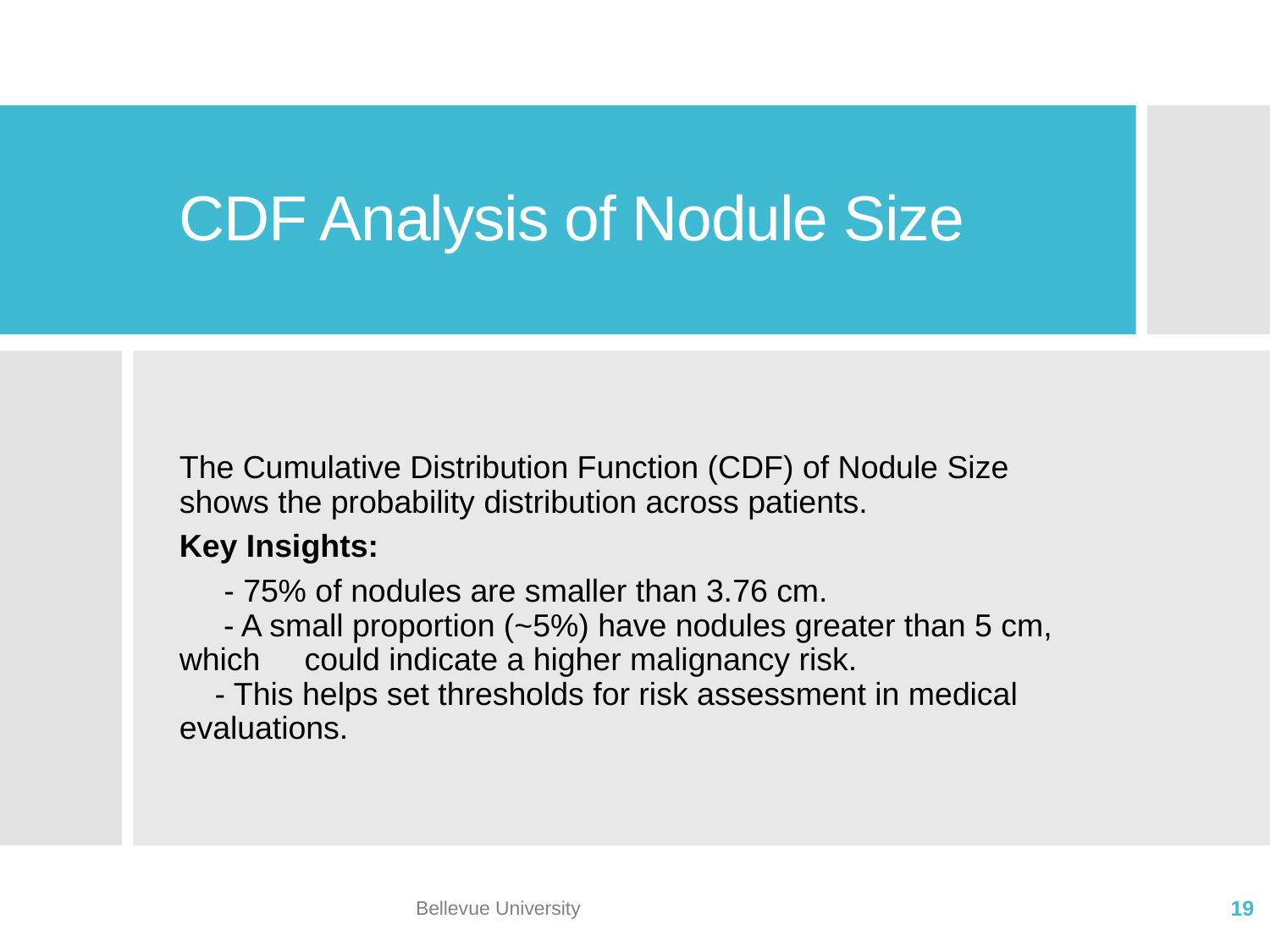

# CDF Analysis of Nodule Size

The Cumulative Distribution Function (CDF) of Nodule Size shows the probability distribution across patients.
Key Insights:
     - 75% of nodules are smaller than 3.76 cm.
     - A small proportion (~5%) have nodules greater than 5 cm, which     could indicate a higher malignancy risk.
    - This helps set thresholds for risk assessment in medical evaluations.
Bellevue University
19